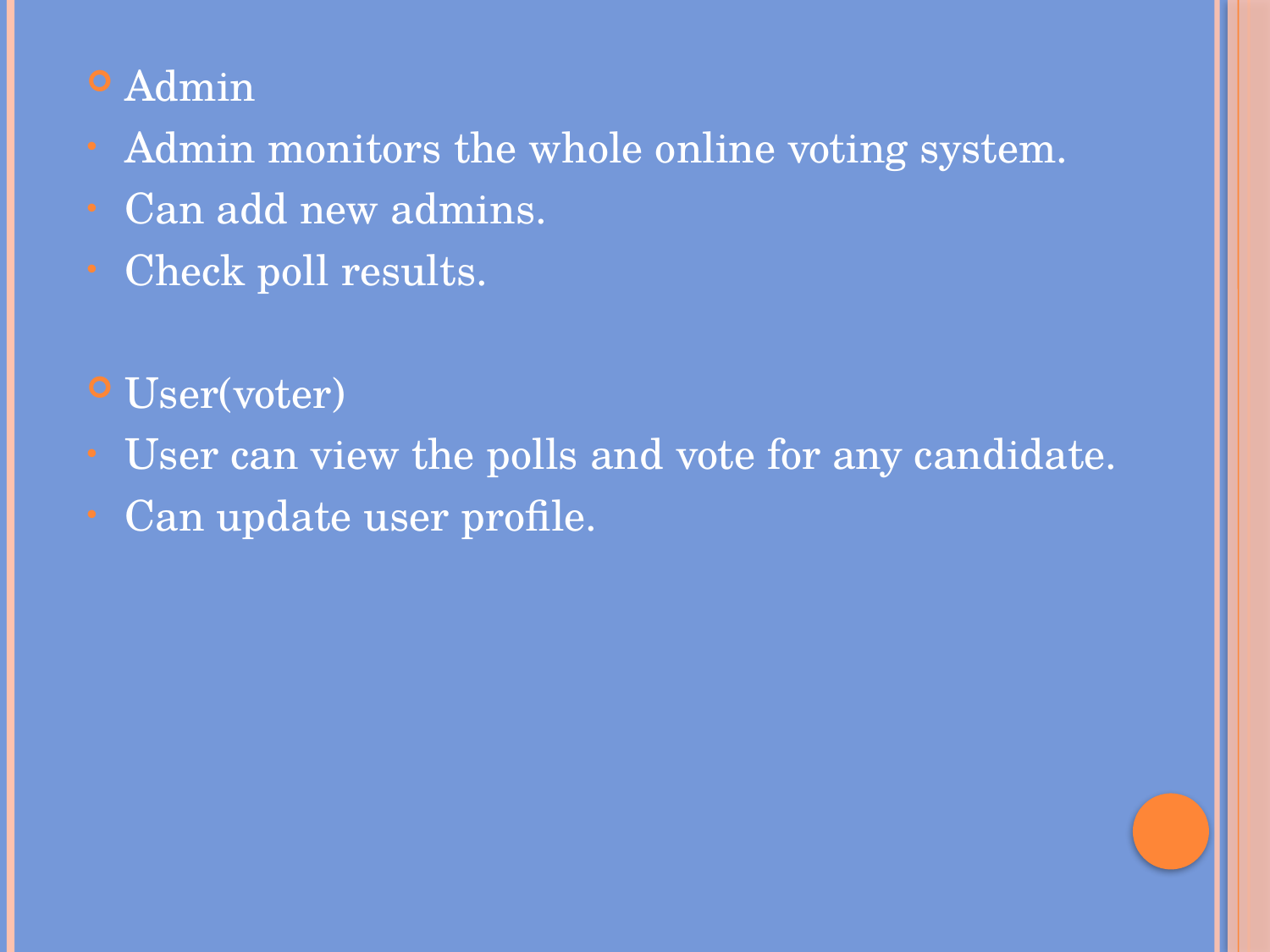

Admin
Admin monitors the whole online voting system.
Can add new admins.
Check poll results.

User(voter)
User can view the polls and vote for any candidate.
Can update user profile.